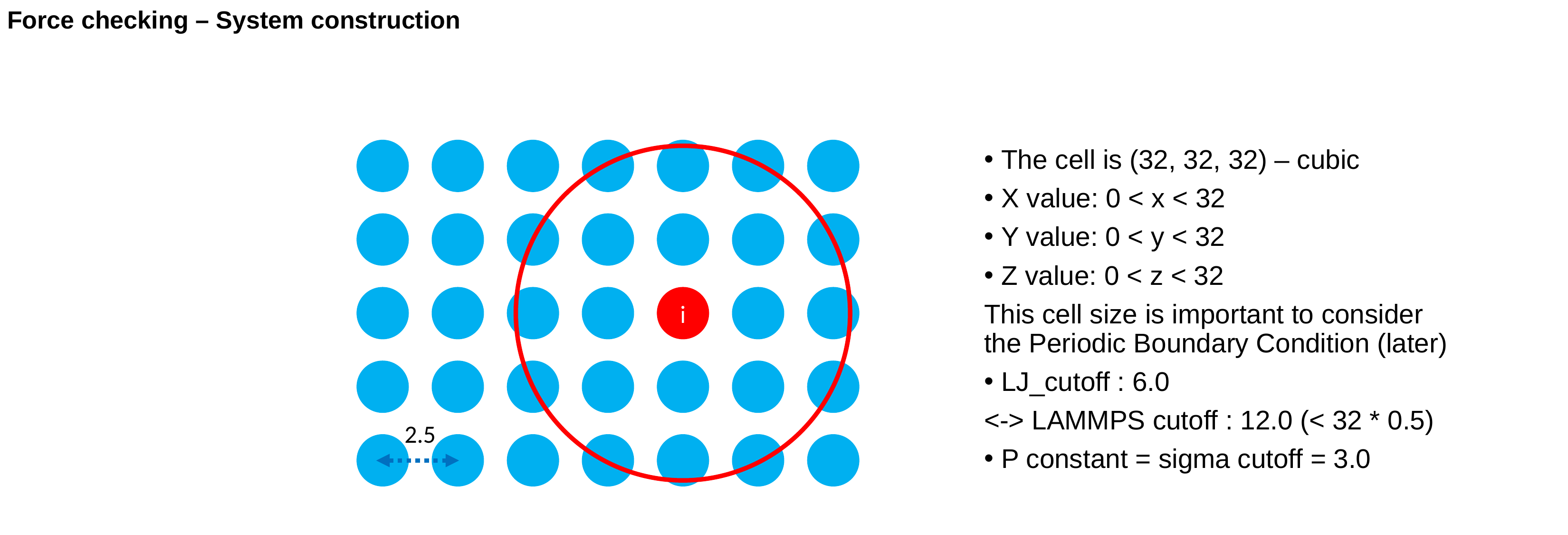

Force checking – System construction

The cell is (32, 32, 32) – cubic
X value: 0 < x < 32
Y value: 0 < y < 32
Z value: 0 < z < 32
This cell size is important to consider the Periodic Boundary Condition (later)
LJ_cutoff : 6.0
<-> LAMMPS cutoff : 12.0 (< 32 * 0.5)
P constant = sigma cutoff = 3.0

i

2.5